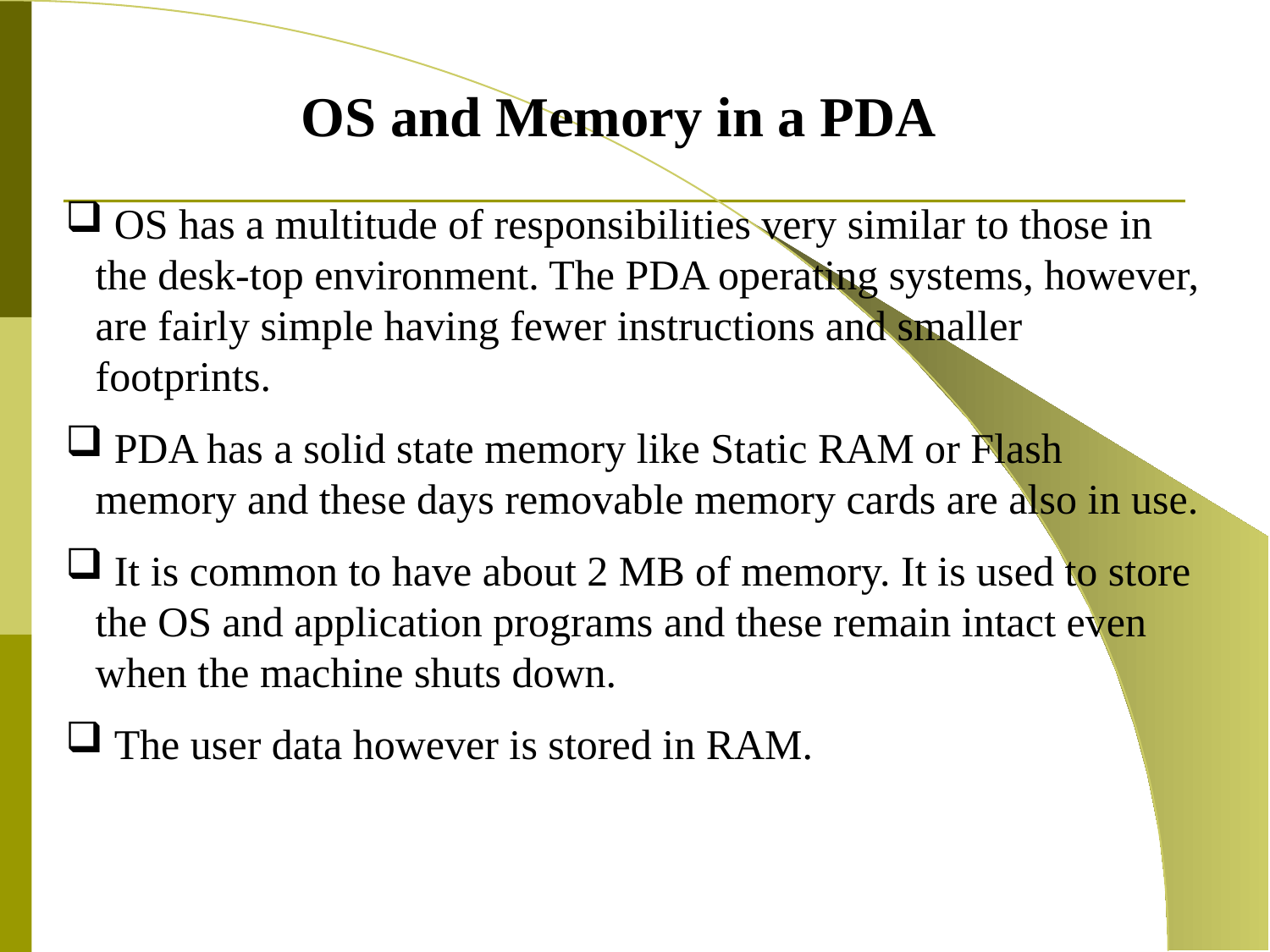

OS and Memory in a PDA
 OS has a multitude of responsibilities very similar to those in the desk-top environment. The PDA operating systems, however, are fairly simple having fewer instructions and smaller footprints.
 PDA has a solid state memory like Static RAM or Flash memory and these days removable memory cards are also in use.
 It is common to have about 2 MB of memory. It is used to store the OS and application programs and these remain intact even when the machine shuts down.
 The user data however is stored in RAM.